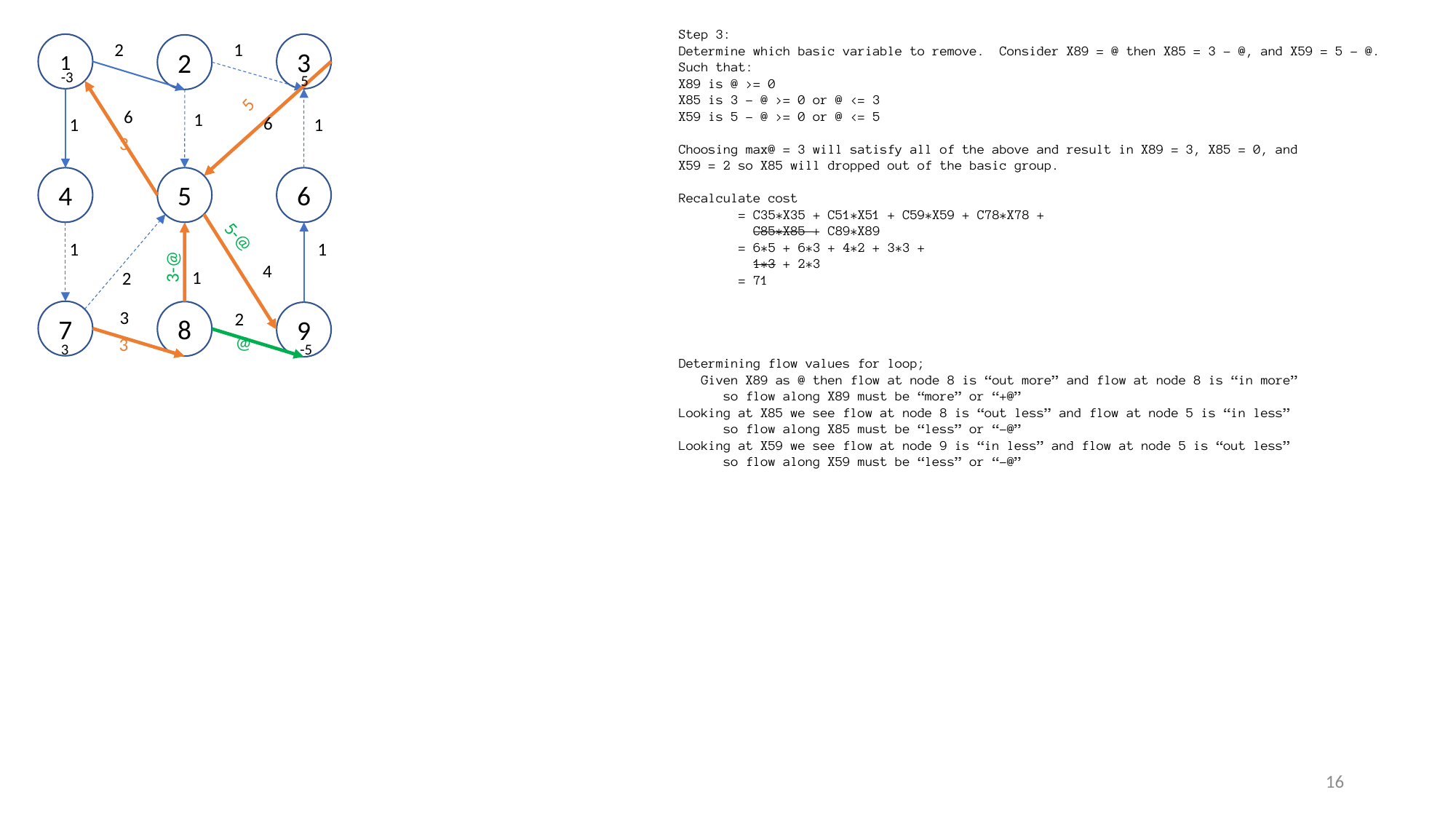

Step 3:
Determine which basic variable to remove.  Consider X89 = @ then X85 = 3 - @, and X59 = 5 - @.
Such that:
X89 is @ >= 0
X85 is 3 - @ >= 0 or @ <= 3
X59 is 5 - @ >= 0 or @ <= 5

Choosing max@ = 3 will satisfy all of the above and result in X89 = 3, X85 = 0, and
X59 = 2 so X85 will dropped out of the basic group.

Recalculate cost
        = C35*X35 + C51*X51 + C59*X59 + C78*X78 +
          C85*X85 + C89*X89
        = 6*5 + 6*3 + 4*2 + 3*3 +
          1*3 + 2*3
        = 71

1
2
1
3
2
-3
5
5
6
1
6
1
1
3
4
5
6
5-@
1
1
3-@
4
1
2
3
7
8
2
9
@
3
3
-5
Determining flow values for loop;
   Given X89 as @ then flow at node 8 is “out more” and flow at node 8 is “in more”
      so flow along X89 must be “more” or “+@”
Looking at X85 we see flow at node 8 is “out less” and flow at node 5 is “in less”
      so flow along X85 must be “less” or “-@”
Looking at X59 we see flow at node 9 is “in less” and flow at node 5 is “out less”
      so flow along X59 must be “less” or “-@”
16